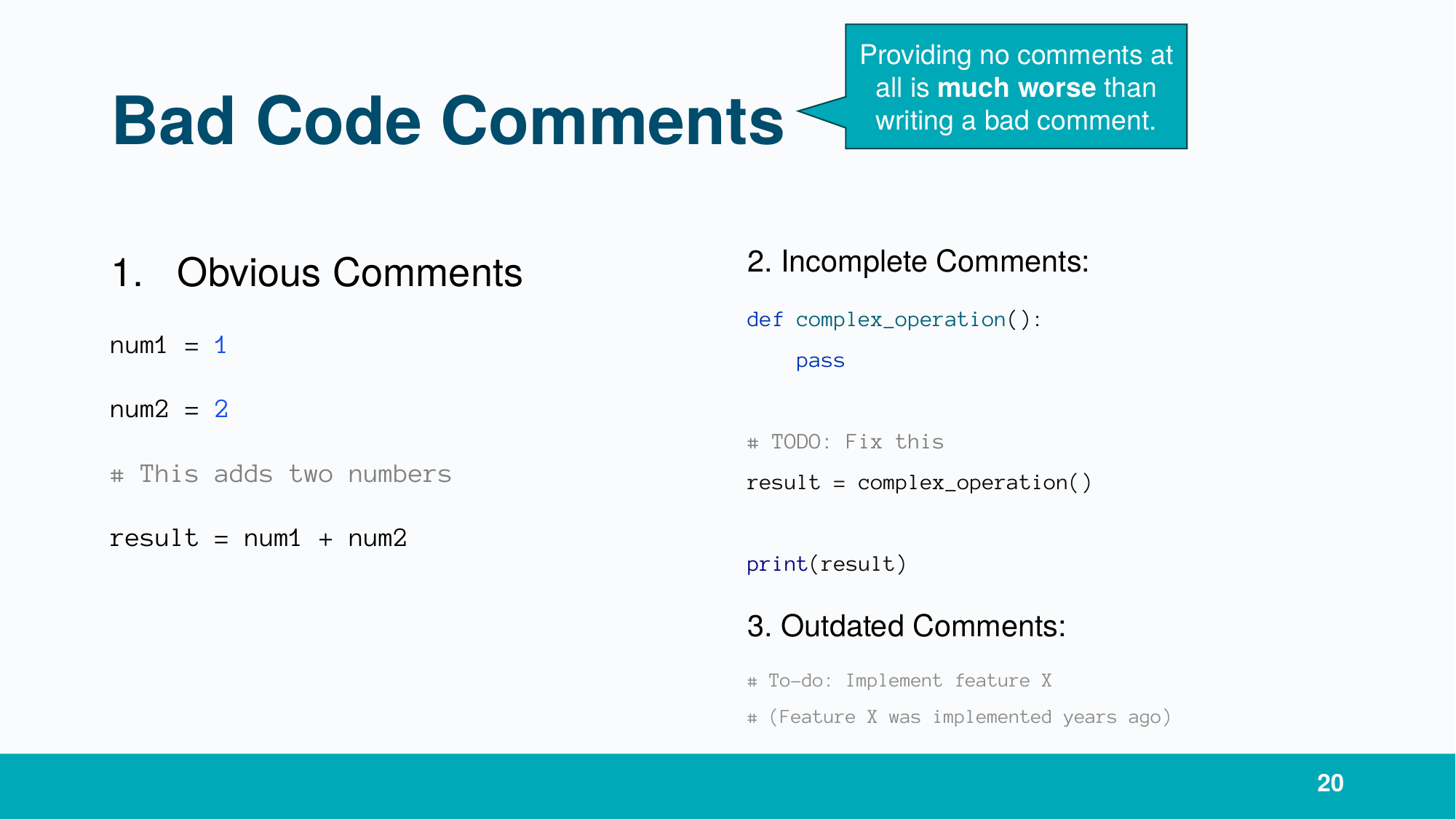

Providing no comments at all is much worse than writing a bad comment.
# Bad Code Comments
Obvious Comments
num1 = 1
num2 = 2
# This adds two numbers
result = num1 + num2

2. Incomplete Comments:
def complex_operation():
    pass
# TODO: Fix this
result = complex_operation()
print(result)
3. Outdated Comments:
# To-do: Implement feature X # (Feature X was implemented years ago)

20